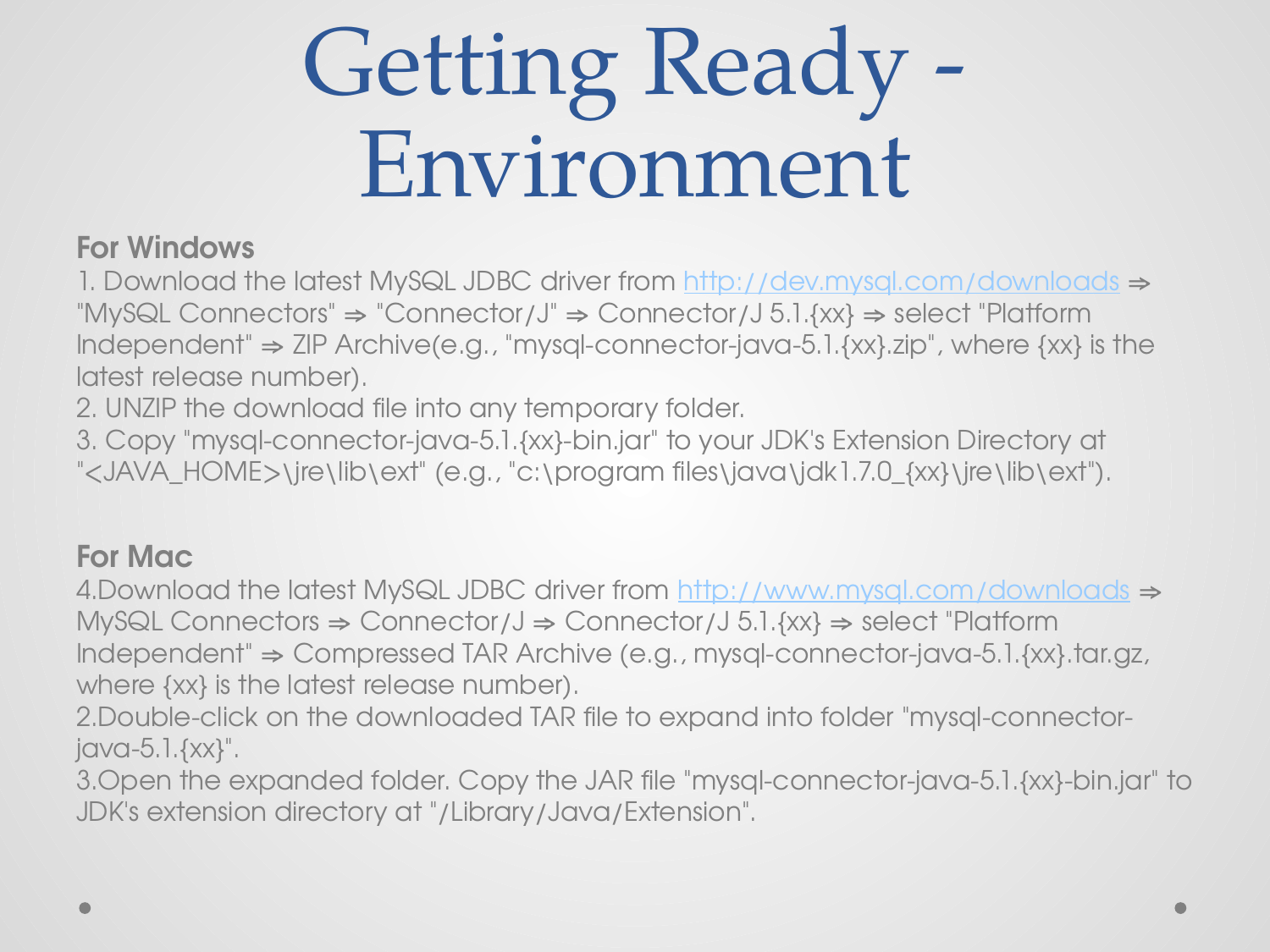

# Getting Ready - Environment
For Windows
 Download the latest MySQL JDBC driver from http://dev.mysql.com/downloads ⇒ "MySQL Connectors" ⇒ "Connector/J" ⇒ Connector/J 5.1.{xx} ⇒ select "Platform Independent" ⇒ ZIP Archive(e.g., "mysql-connector-java-5.1.{xx}.zip", where {xx} is the latest release number).
 UNZIP the download file into any temporary folder.
 Copy "mysql-connector-java-5.1.{xx}-bin.jar" to your JDK's Extension Directory at "<JAVA_HOME>\jre\lib\ext" (e.g., "c:\program files\java\jdk1.7.0_{xx}\jre\lib\ext").

For Mac
Download the latest MySQL JDBC driver from http://www.mysql.com/downloads ⇒ MySQL Connectors ⇒ Connector/J ⇒ Connector/J 5.1.{xx} ⇒ select "Platform Independent" ⇒ Compressed TAR Archive (e.g., mysql-connector-java-5.1.{xx}.tar.gz, where {xx} is the latest release number).
Double-click on the downloaded TAR file to expand into folder "mysql-connector-java-5.1.{xx}".
Open the expanded folder. Copy the JAR file "mysql-connector-java-5.1.{xx}-bin.jar" to JDK's extension directory at "/Library/Java/Extension".